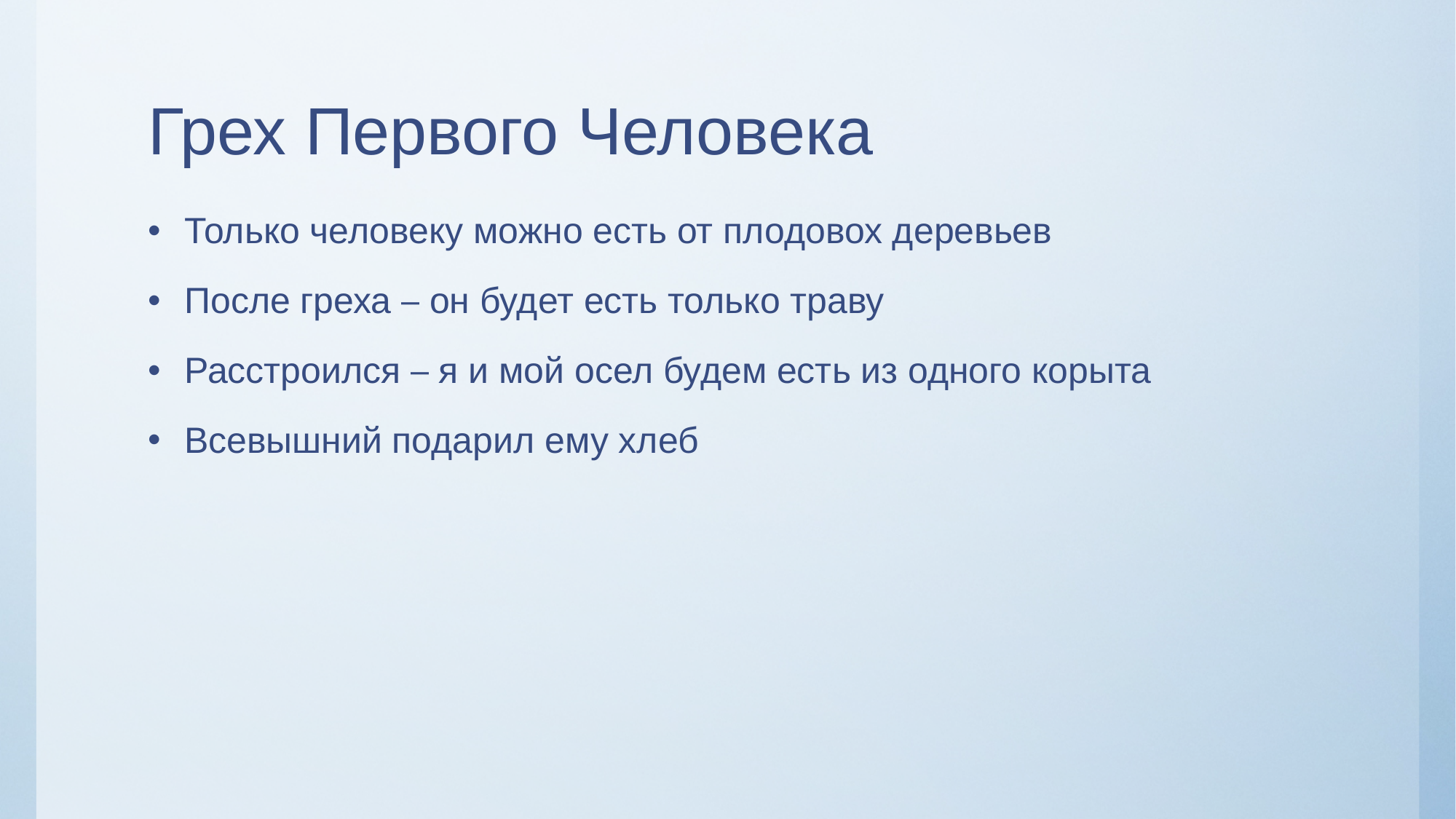

# Грех Первого Человека
Только человеку можно есть от плодовох деревьев
После греха – он будет есть только траву
Расстроился – я и мой осел будем есть из одного корыта
Всевышний подарил ему хлеб